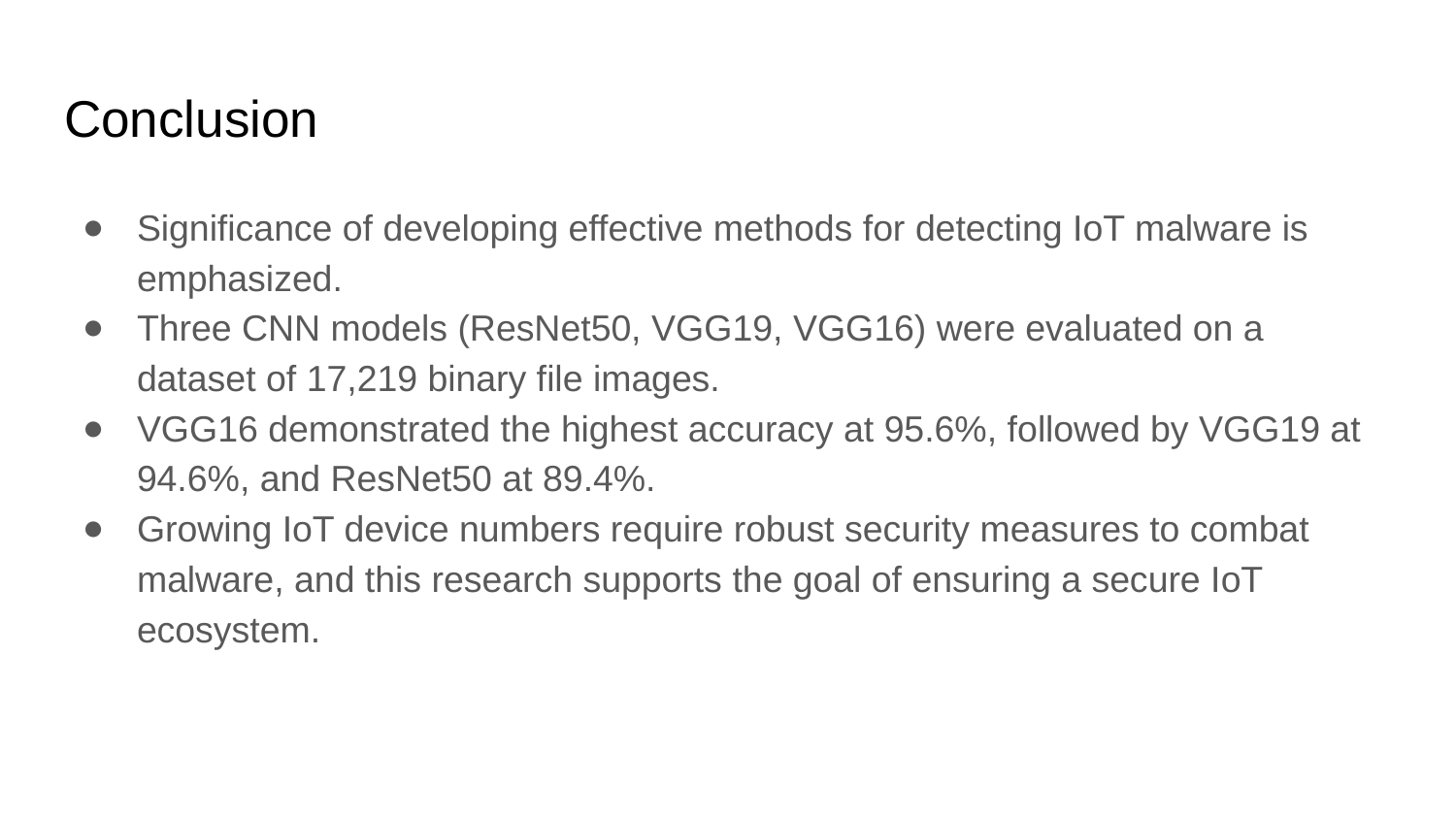

# Conclusion
Significance of developing effective methods for detecting IoT malware is emphasized.
Three CNN models (ResNet50, VGG19, VGG16) were evaluated on a dataset of 17,219 binary file images.
VGG16 demonstrated the highest accuracy at 95.6%, followed by VGG19 at 94.6%, and ResNet50 at 89.4%.
Growing IoT device numbers require robust security measures to combat malware, and this research supports the goal of ensuring a secure IoT ecosystem.